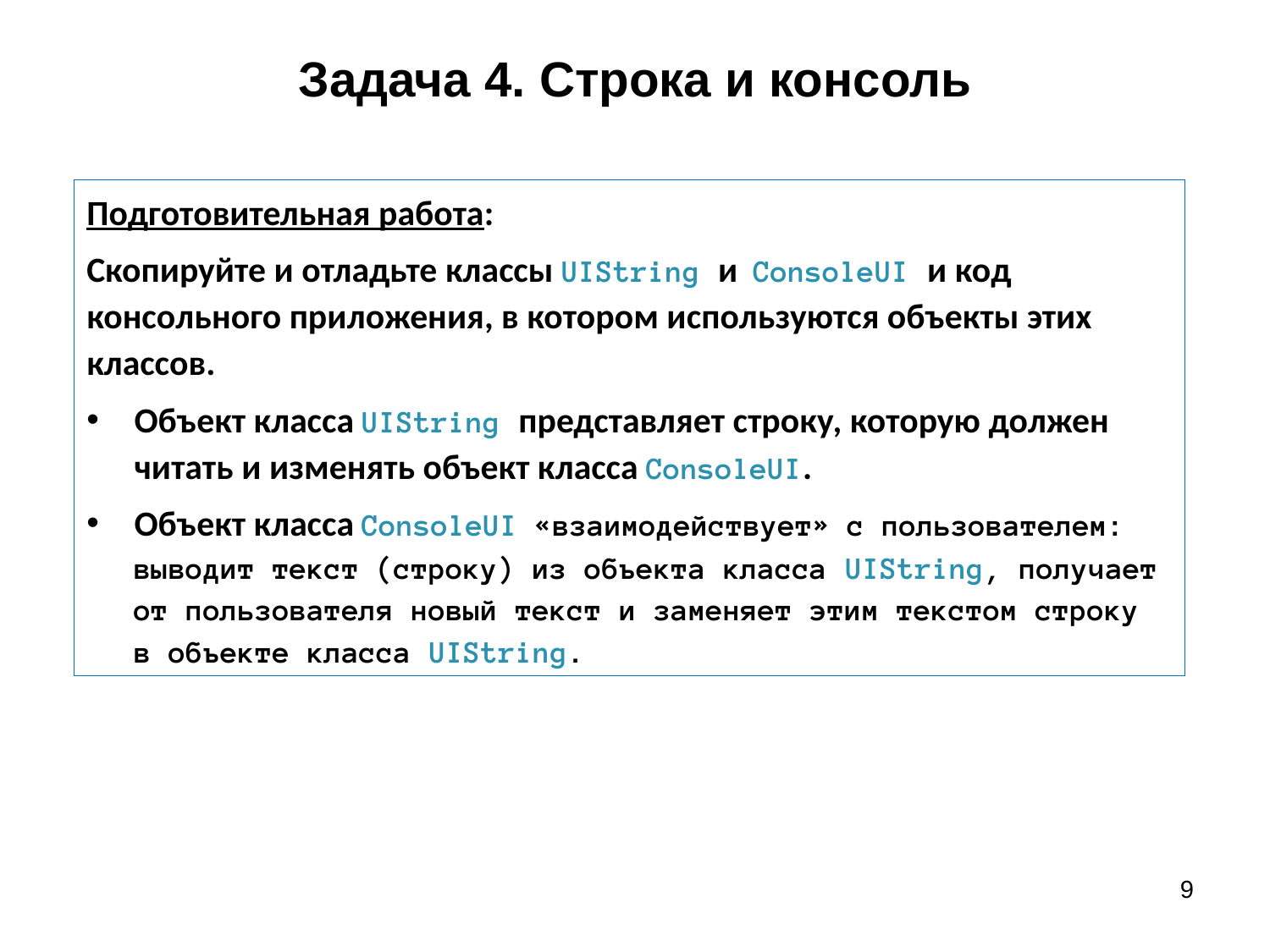

# Задача 4. Строка и консоль
Подготовительная работа:
Скопируйте и отладьте классы UIString и  ConsoleUI и код консольного приложения, в котором используются объекты этих классов.
Объект класса UIString представляет строку, которую должен читать и изменять объект класса ConsoleUI.
Объект класса ConsoleUI «взаимодействует» с пользователем: выводит текст (строку) из объекта класса UIString, получает от пользователя новый текст и заменяет этим текстом строку в объекте класса UIString.
9